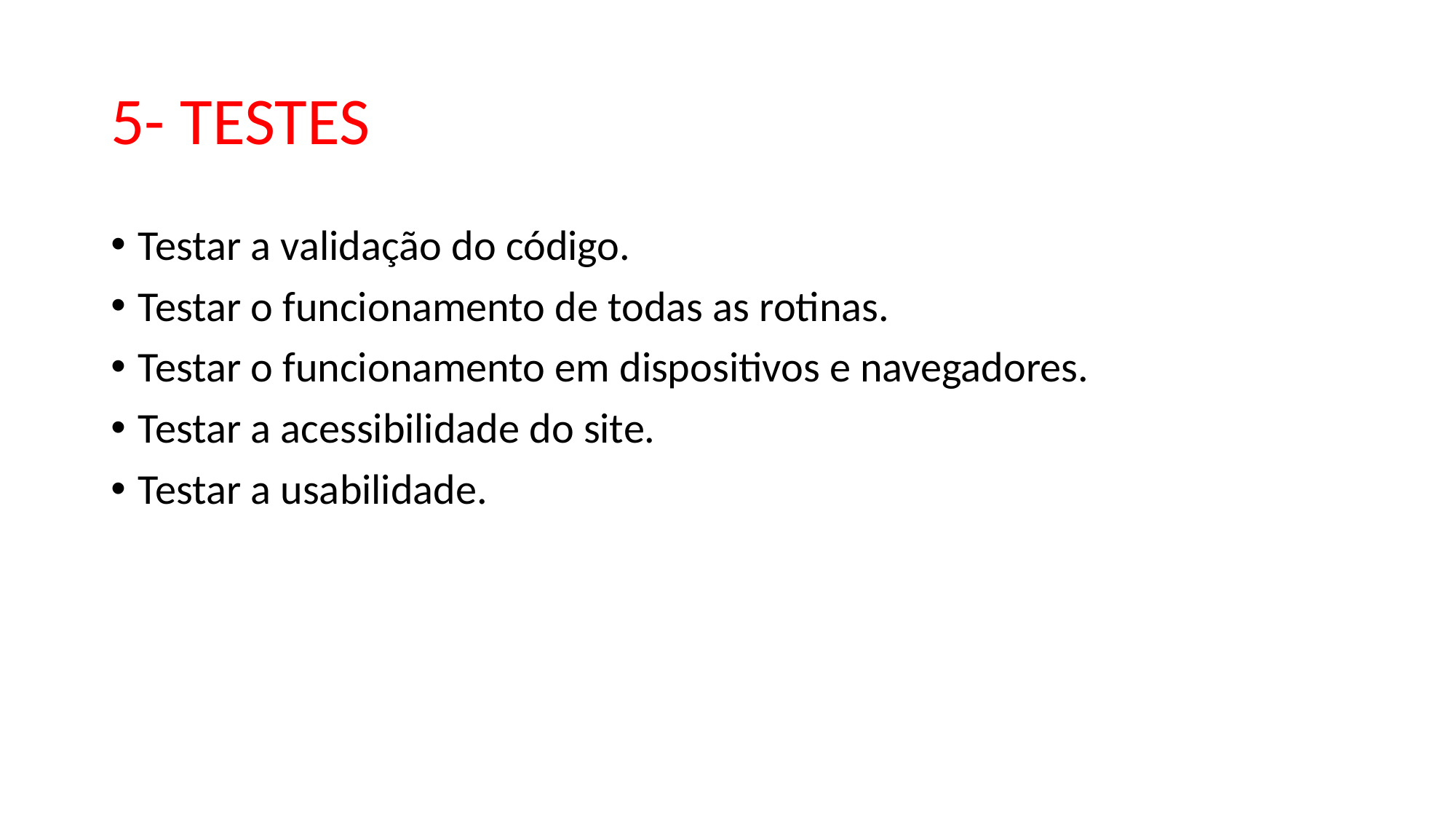

# 5- TESTES
Testar a validação do código.
Testar o funcionamento de todas as rotinas.
Testar o funcionamento em dispositivos e navegadores.
Testar a acessibilidade do site.
Testar a usabilidade.